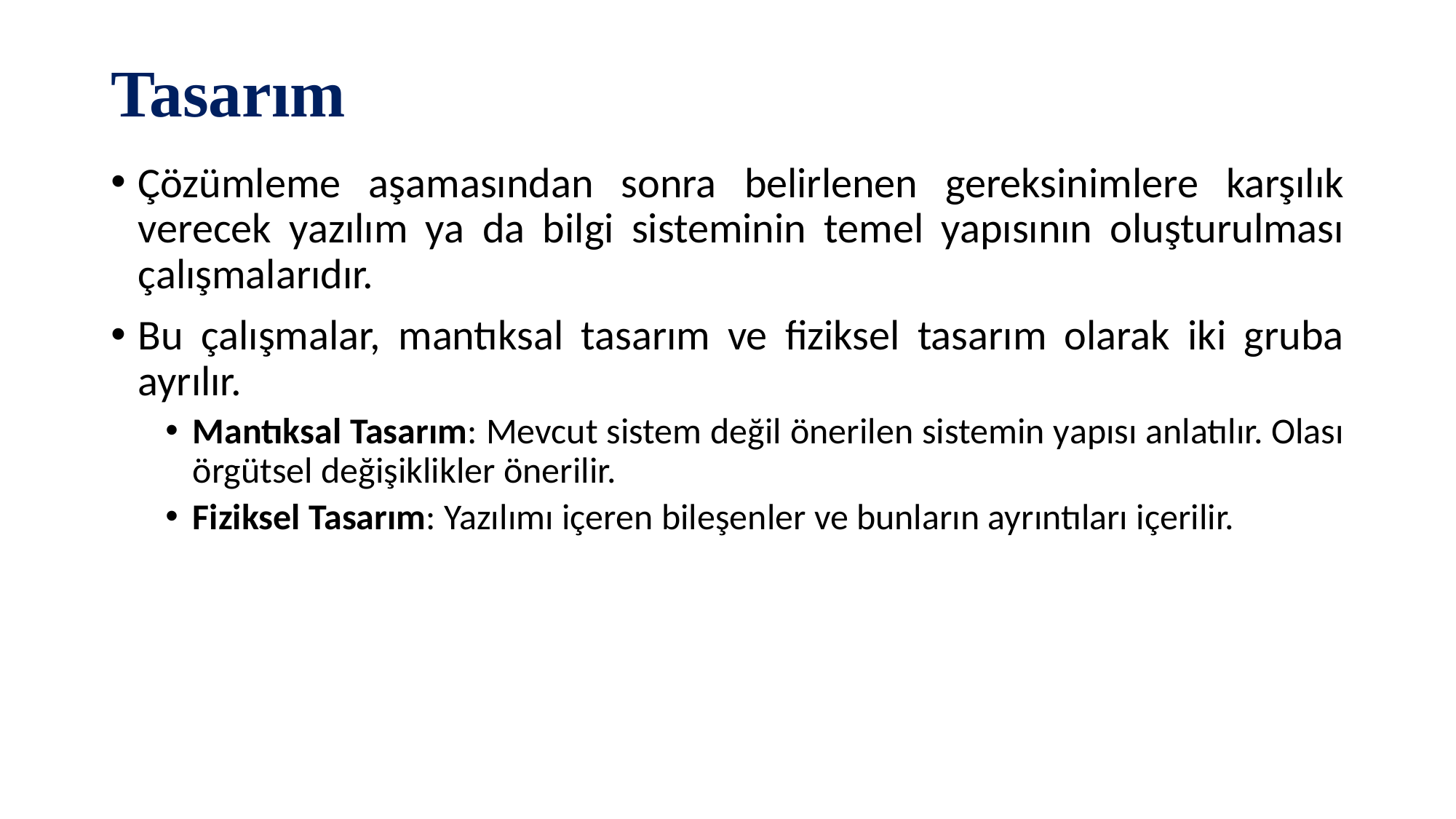

# Tasarım
Çözümleme aşamasından sonra belirlenen gereksinimlere karşılık verecek yazılım ya da bilgi sisteminin temel yapısının oluşturulması çalışmalarıdır.
Bu çalışmalar, mantıksal tasarım ve fiziksel tasarım olarak iki gruba ayrılır.
Mantıksal Tasarım: Mevcut sistem değil önerilen sistemin yapısı anlatılır. Olası örgütsel değişiklikler önerilir.
Fiziksel Tasarım: Yazılımı içeren bileşenler ve bunların ayrıntıları içerilir.